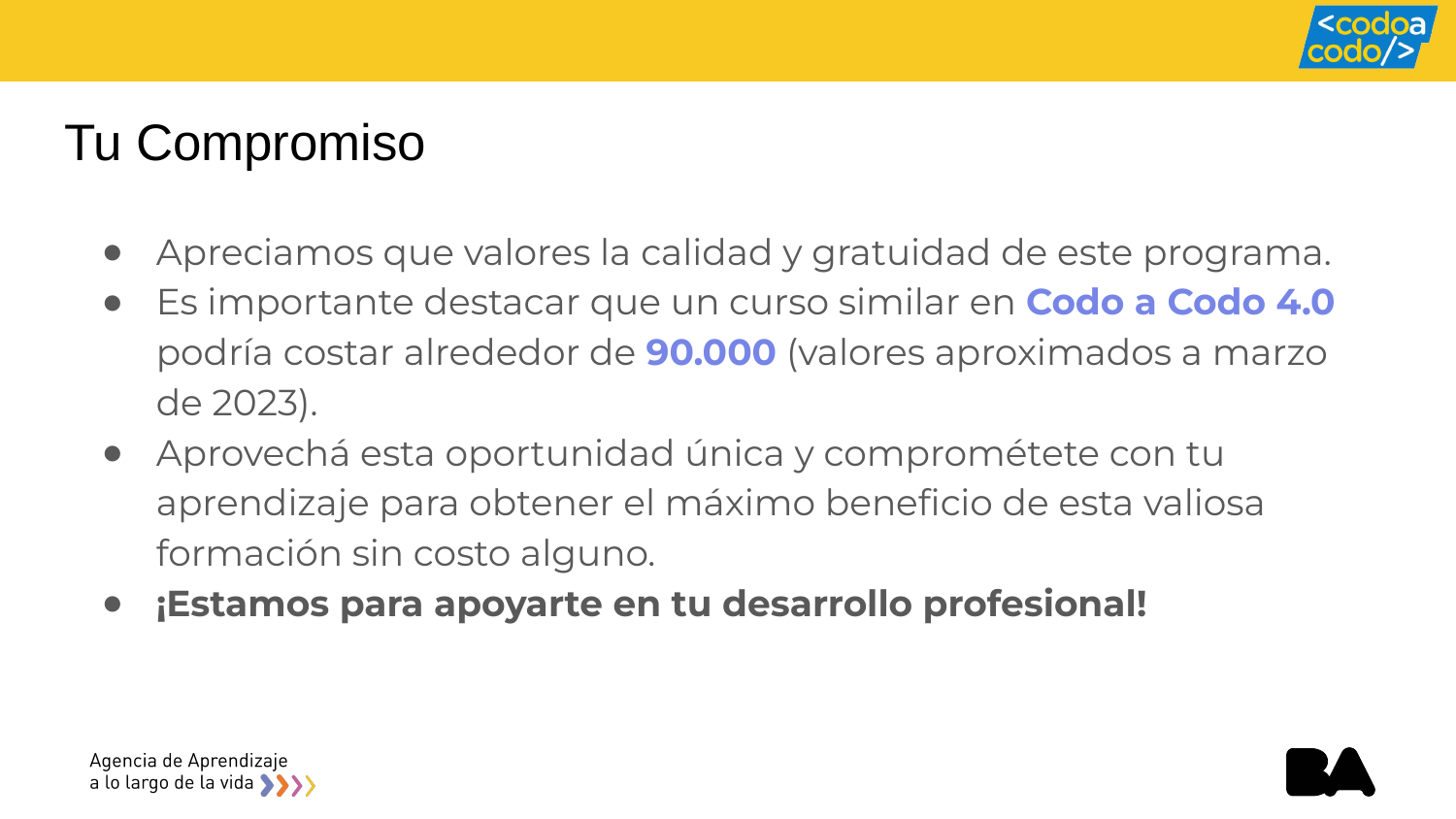

# Tu Compromiso
Apreciamos que valores la calidad y gratuidad de este programa.
Es importante destacar que un curso similar en Codo a Codo 4.0 podría costar alrededor de 90.000 (valores aproximados a marzo de 2023).
Aprovechá esta oportunidad única y comprométete con tu aprendizaje para obtener el máximo beneficio de esta valiosa formación sin costo alguno.
¡Estamos para apoyarte en tu desarrollo profesional!